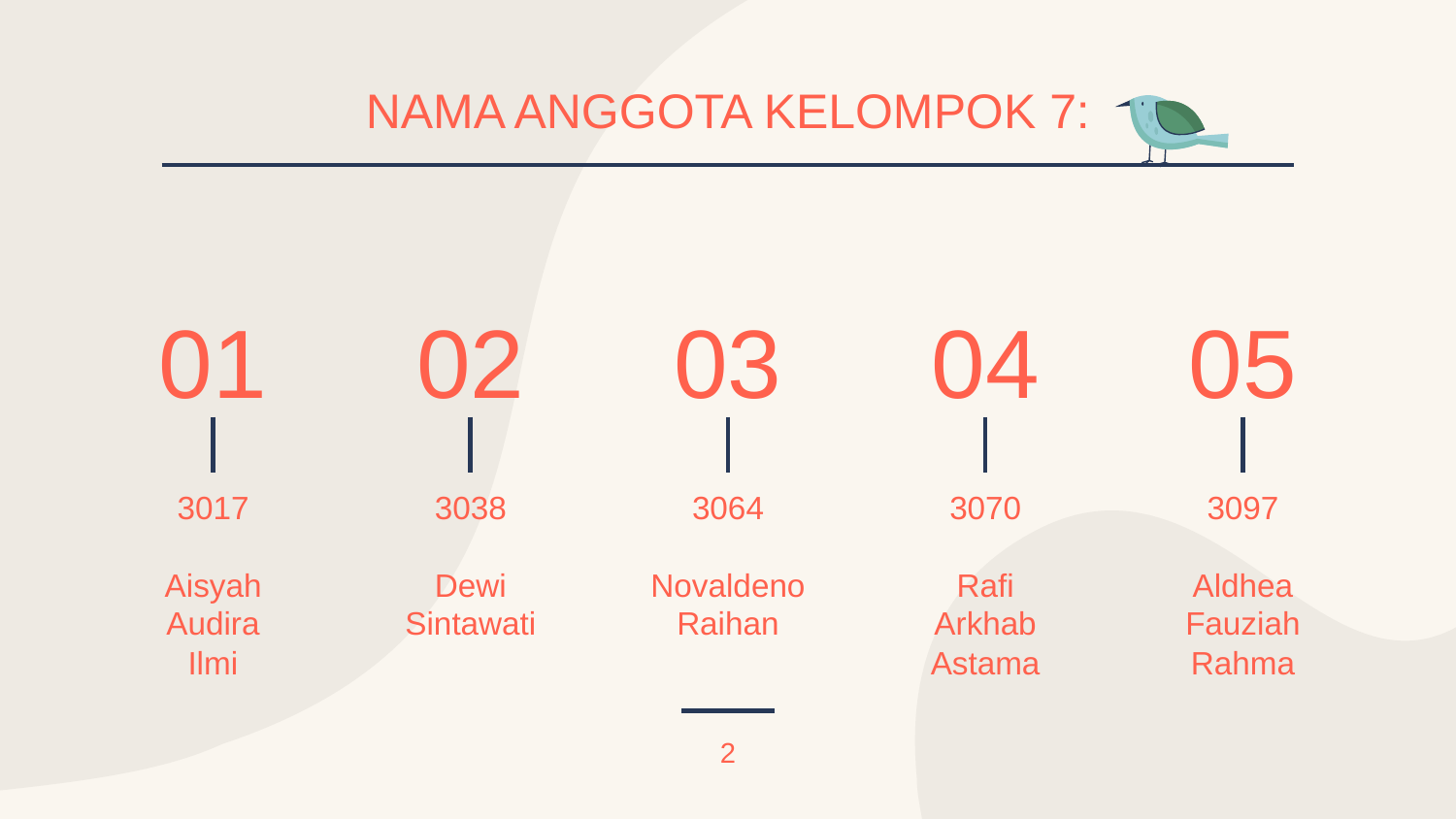

NAMA ANGGOTA KELOMPOK 7:

# 01
02
03
04
05
3017

Aisyah
Audira
Ilmi
3038

Dewi
Sintawati
3064

Novaldeno
Raihan
3070

Rafi
Arkhab
Astama
3097

Aldhea
Fauziah
Rahma
2